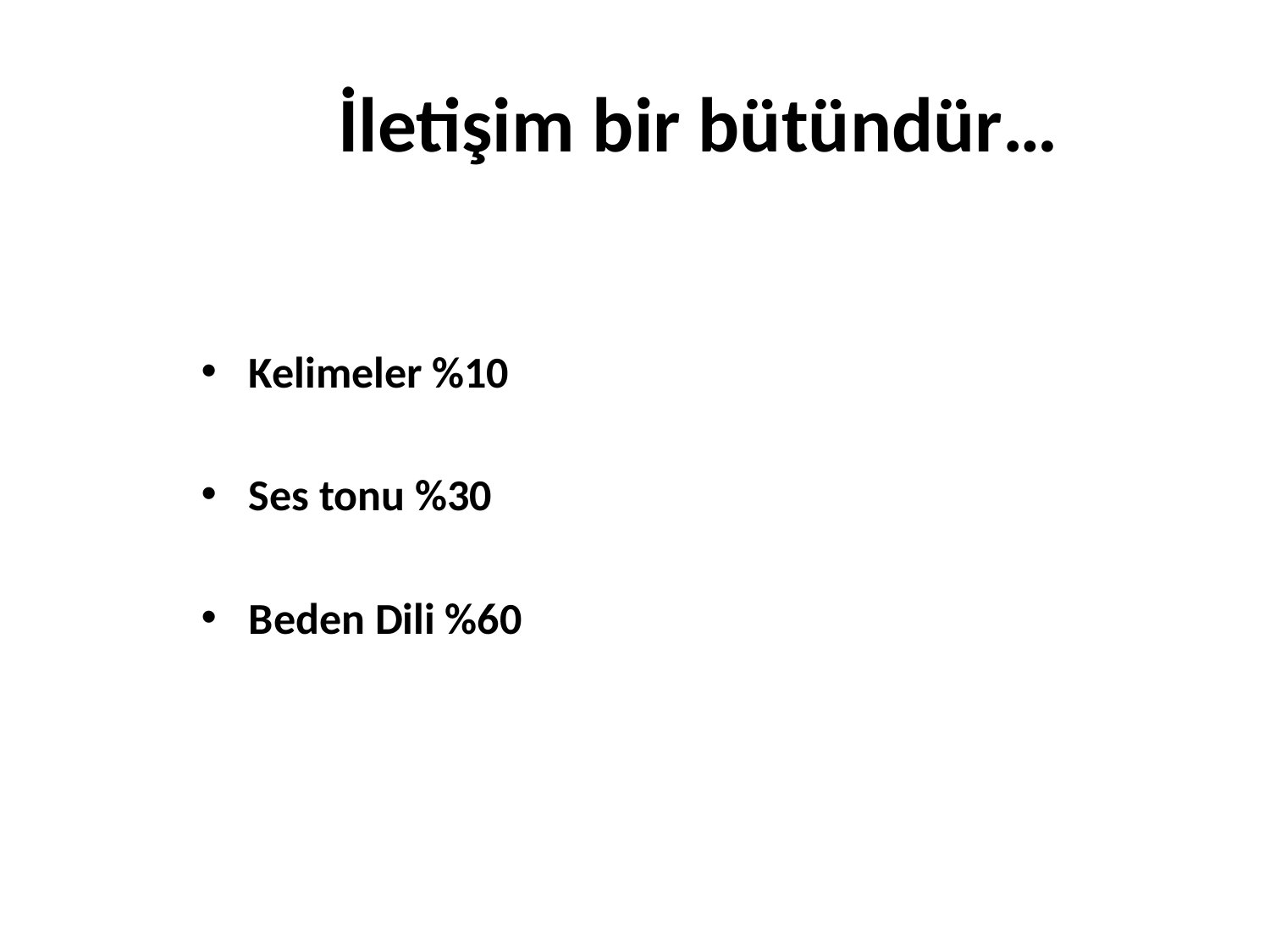

# İletişim bir bütündür…

Kelimeler %10

Ses tonu %30

Beden Dili %60